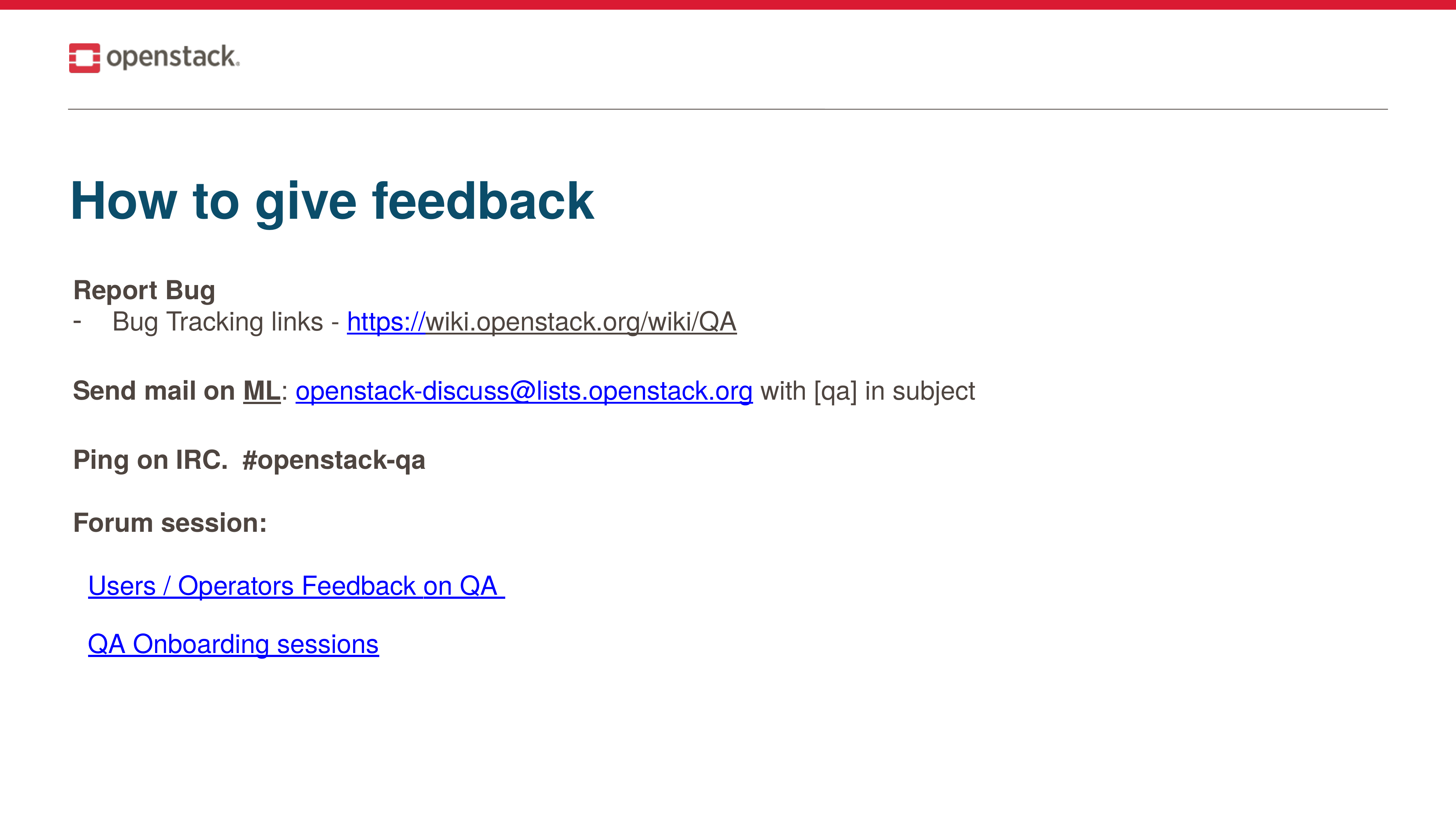

# How to give feedback
Report Bug
Bug Tracking links - https://wiki.openstack.org/wiki/QA

Send mail on ML: openstack-discuss@lists.openstack.org with [qa] in subject

Ping on IRC.  #openstack-qa

Forum session:

Users / Operators Feedback on QA
QA Onboarding sessions